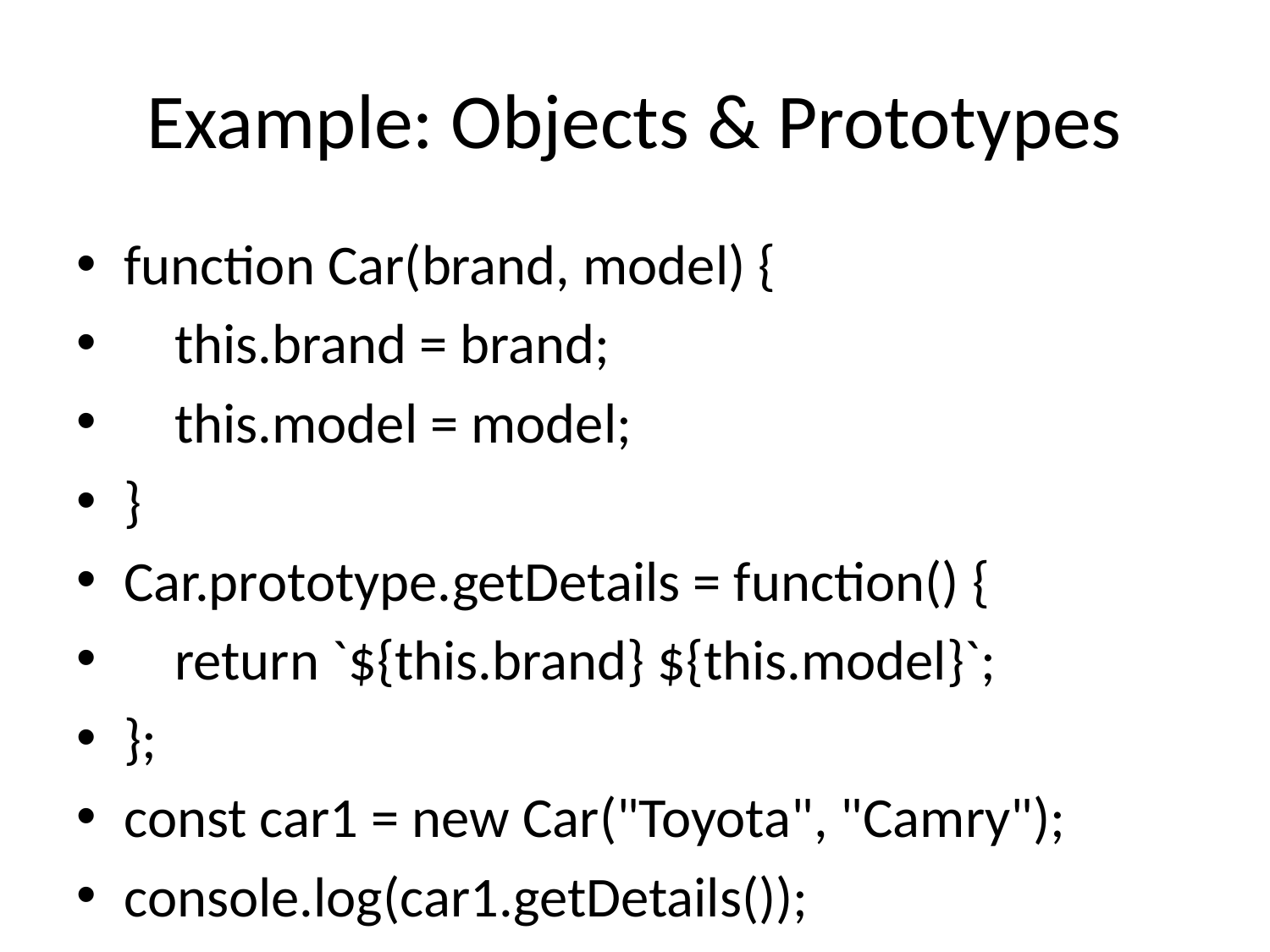

# Example: Objects & Prototypes
function Car(brand, model) {
    this.brand = brand;
    this.model = model;
}
Car.prototype.getDetails = function() {
    return `${this.brand} ${this.model}`;
};
const car1 = new Car("Toyota", "Camry");
console.log(car1.getDetails());